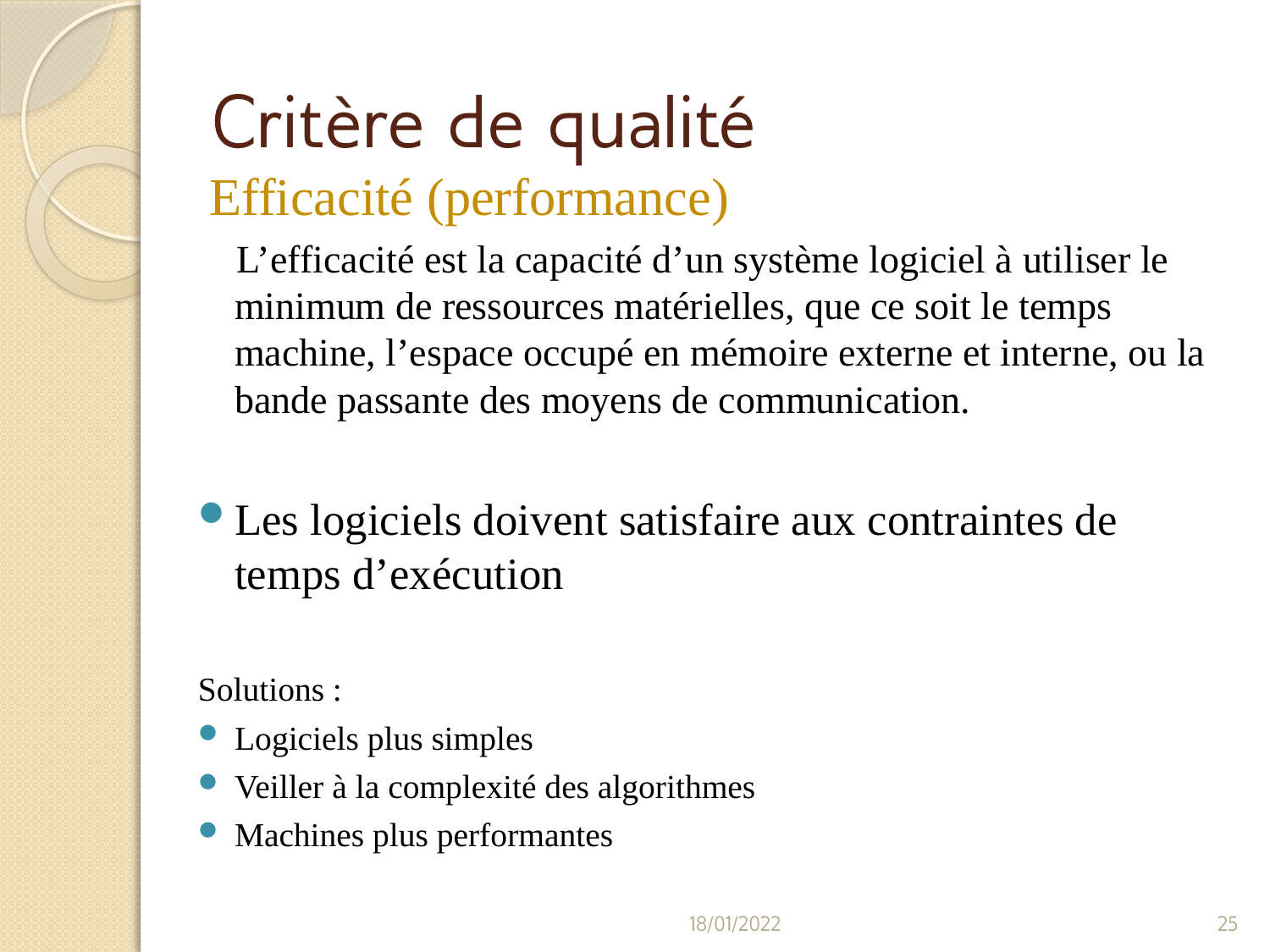

# Critère de qualité
 Efficacité (performance)
    L’efficacité est la capacité d’un système logiciel à utiliser le minimum de ressources matérielles, que ce soit le temps machine, l’espace occupé en mémoire externe et interne, ou la bande passante des moyens de communication.

Les logiciels doivent satisfaire aux contraintes de temps d’exécution

Solutions :
Logiciels plus simples
Veiller à la complexité des algorithmes
Machines plus performantes
18/01/2022

25